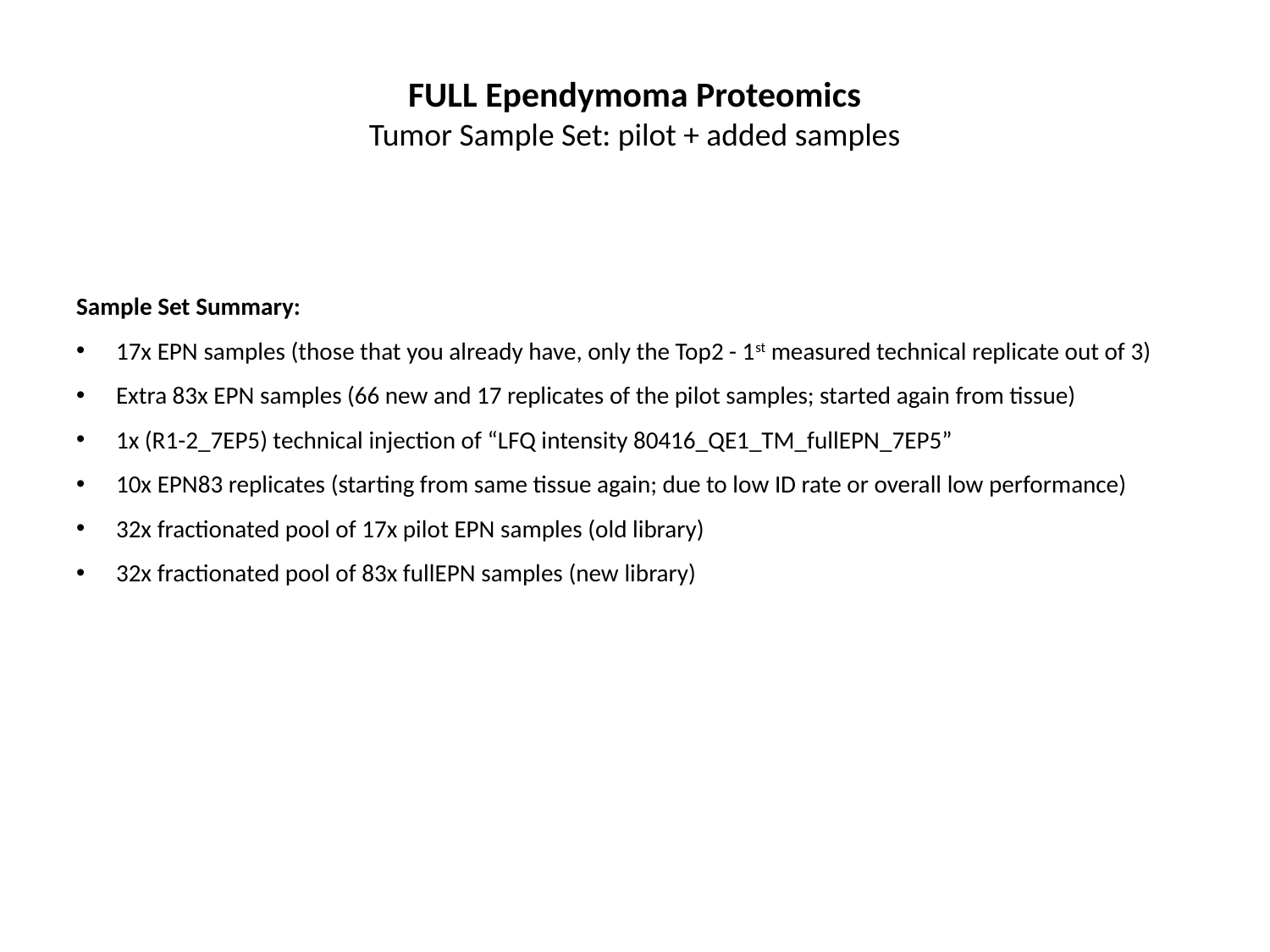

FULL Ependymoma Proteomics
Tumor Sample Set: pilot + added samples
Sample Set Summary:
17x EPN samples (those that you already have, only the Top2 - 1st measured technical replicate out of 3)
Extra 83x EPN samples (66 new and 17 replicates of the pilot samples; started again from tissue)
1x (R1-2_7EP5) technical injection of “LFQ intensity 80416_QE1_TM_fullEPN_7EP5”
10x EPN83 replicates (starting from same tissue again; due to low ID rate or overall low performance)
32x fractionated pool of 17x pilot EPN samples (old library)
32x fractionated pool of 83x fullEPN samples (new library)